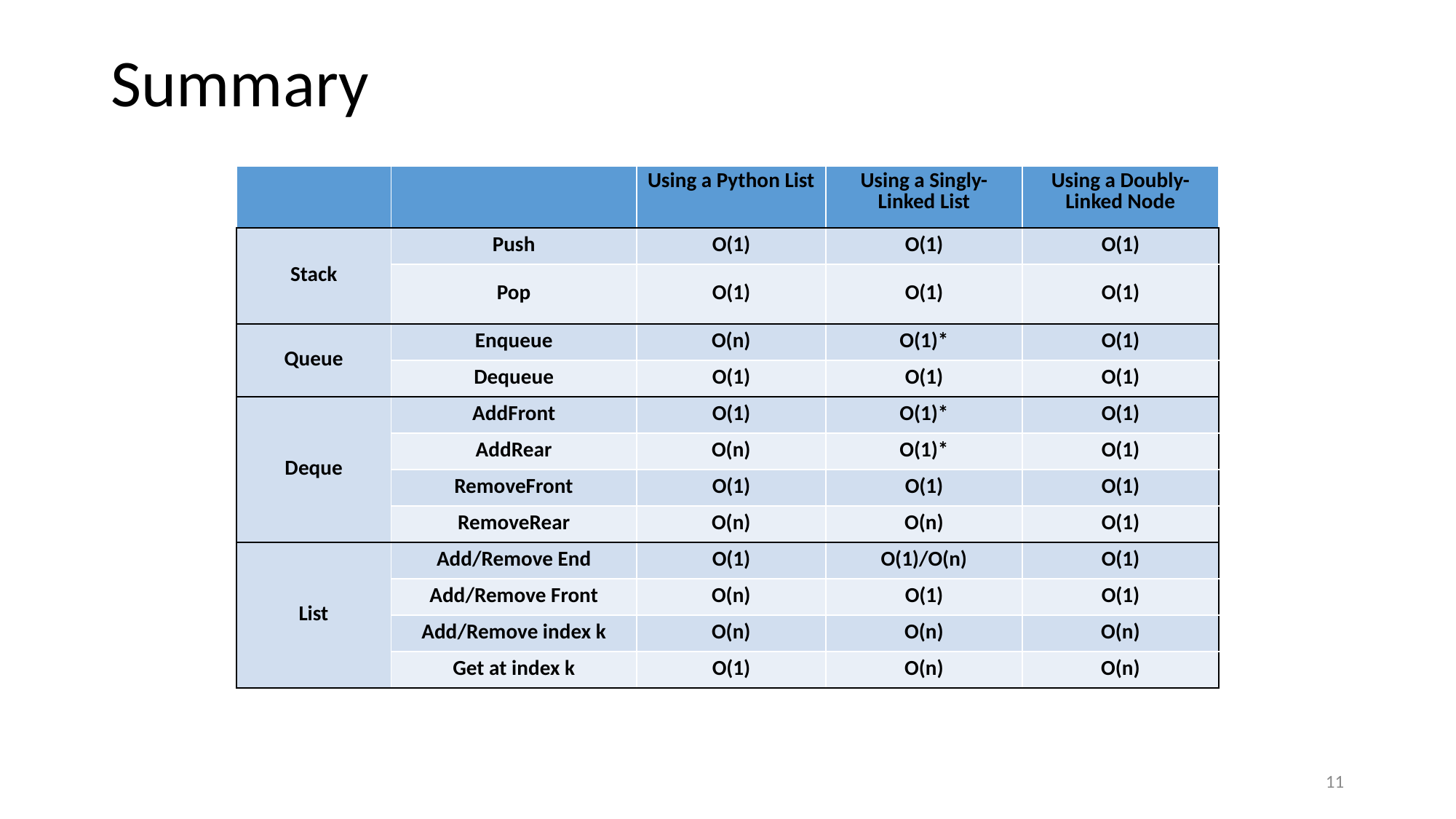

# Summary
|  |  | Using a Python List | Using a Singly-Linked List | Using a Doubly-Linked Node |
| --- | --- | --- | --- | --- |
| Stack | Push | O(1) | O(1) | O(1) |
|  | Pop | O(1) | O(1) | O(1) |
| Queue | Enqueue | O(n) | O(1)\* | O(1) |
|  | Dequeue | O(1) | O(1) | O(1) |
| Deque | AddFront | O(1) | O(1)\* | O(1) |
|  | AddRear | O(n) | O(1)\* | O(1) |
|  | RemoveFront | O(1) | O(1) | O(1) |
|  | RemoveRear | O(n) | O(n) | O(1) |
| List | Add/Remove End | O(1) | O(1)/O(n) | O(1) |
|  | Add/Remove Front | O(n) | O(1) | O(1) |
|  | Add/Remove index k | O(n) | O(n) | O(n) |
|  | Get at index k | O(1) | O(n) | O(n) |
11